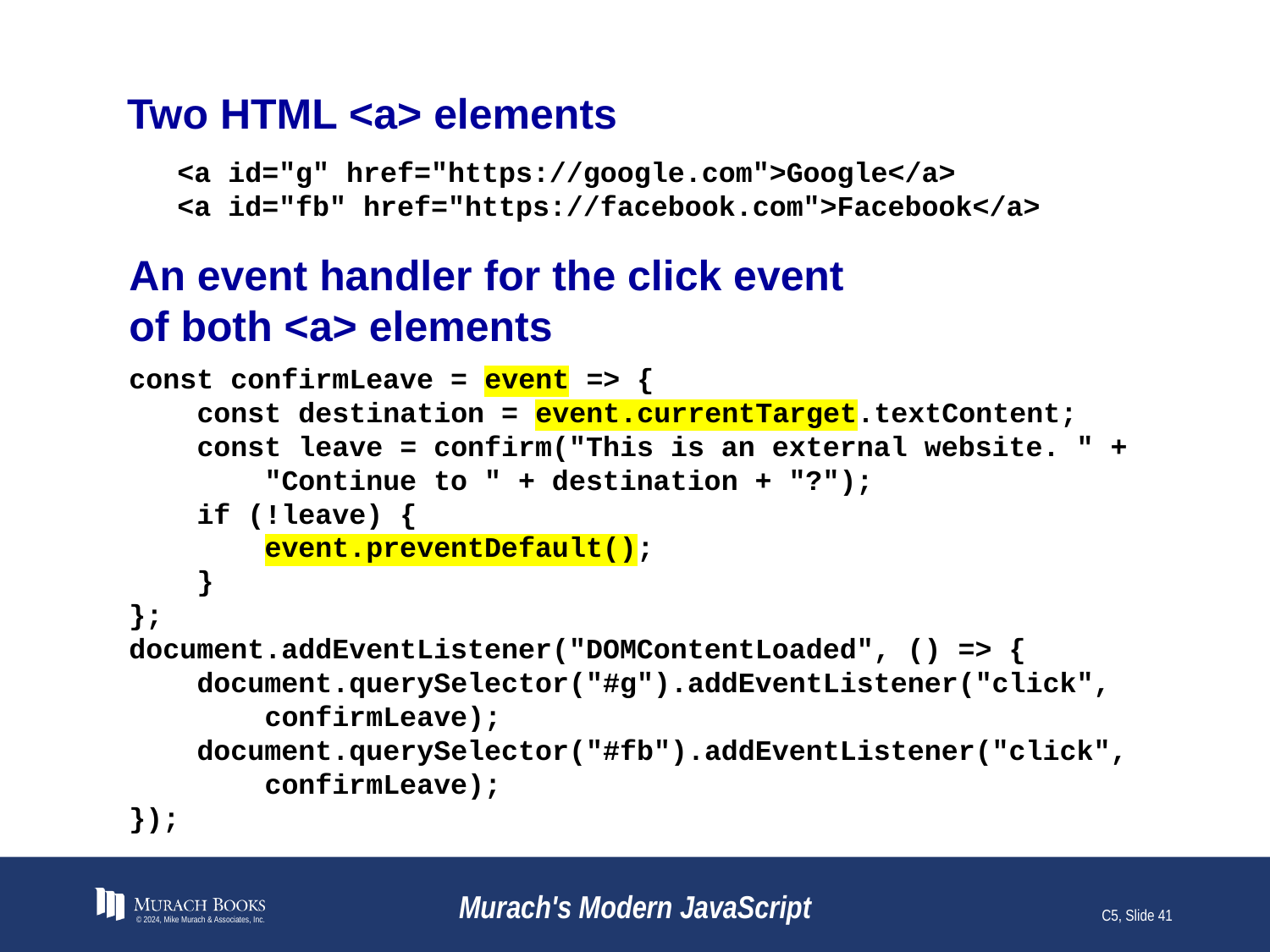

# Two HTML <a> elements
<a id="g" href="https://google.com">Google</a>
<a id="fb" href="https://facebook.com">Facebook</a>
An event handler for the click event
of both <a> elements
const confirmLeave = event => {
    const destination = event.currentTarget.textContent;
    const leave = confirm("This is an external website. " +
        "Continue to " + destination + "?");
    if (!leave) {
        event.preventDefault();
    }
};
document.addEventListener("DOMContentLoaded", () => {
    document.querySelector("#g").addEventListener("click",
        confirmLeave);
    document.querySelector("#fb").addEventListener("click",
        confirmLeave);
});

© 2024, Mike Murach & Associates, Inc.
Murach's Modern JavaScript

C5, Slide 41